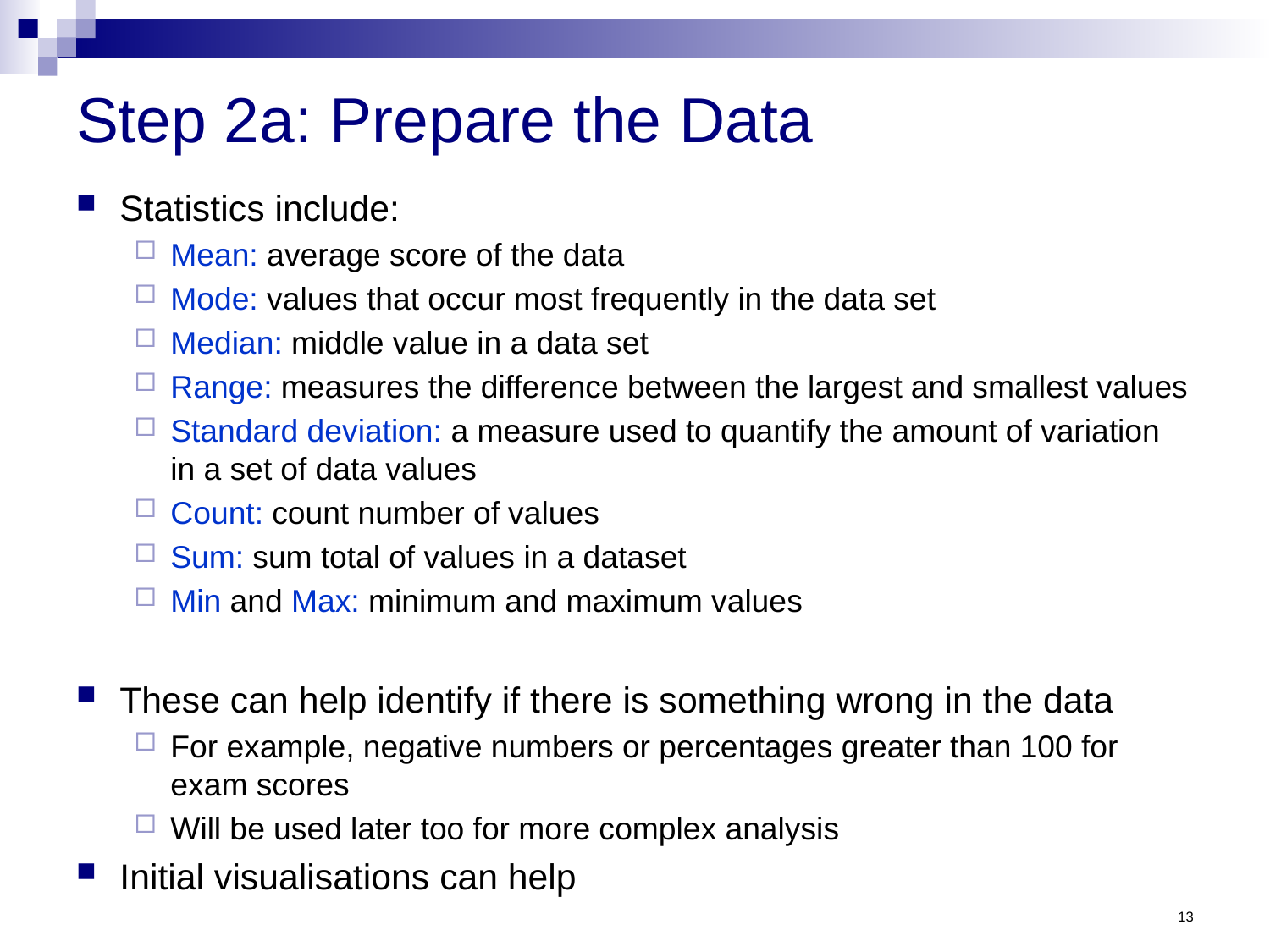

# Step 2a: Prepare the Data
Statistics include:
Mean: average score of the data
Mode: values that occur most frequently in the data set
Median: middle value in a data set
Range: measures the difference between the largest and smallest values
Standard deviation: a measure used to quantify the amount of variation in a set of data values
Count: count number of values
Sum: sum total of values in a dataset
Min and Max: minimum and maximum values

These can help identify if there is something wrong in the data
For example, negative numbers or percentages greater than 100 for exam scores
Will be used later too for more complex analysis
Initial visualisations can help
13